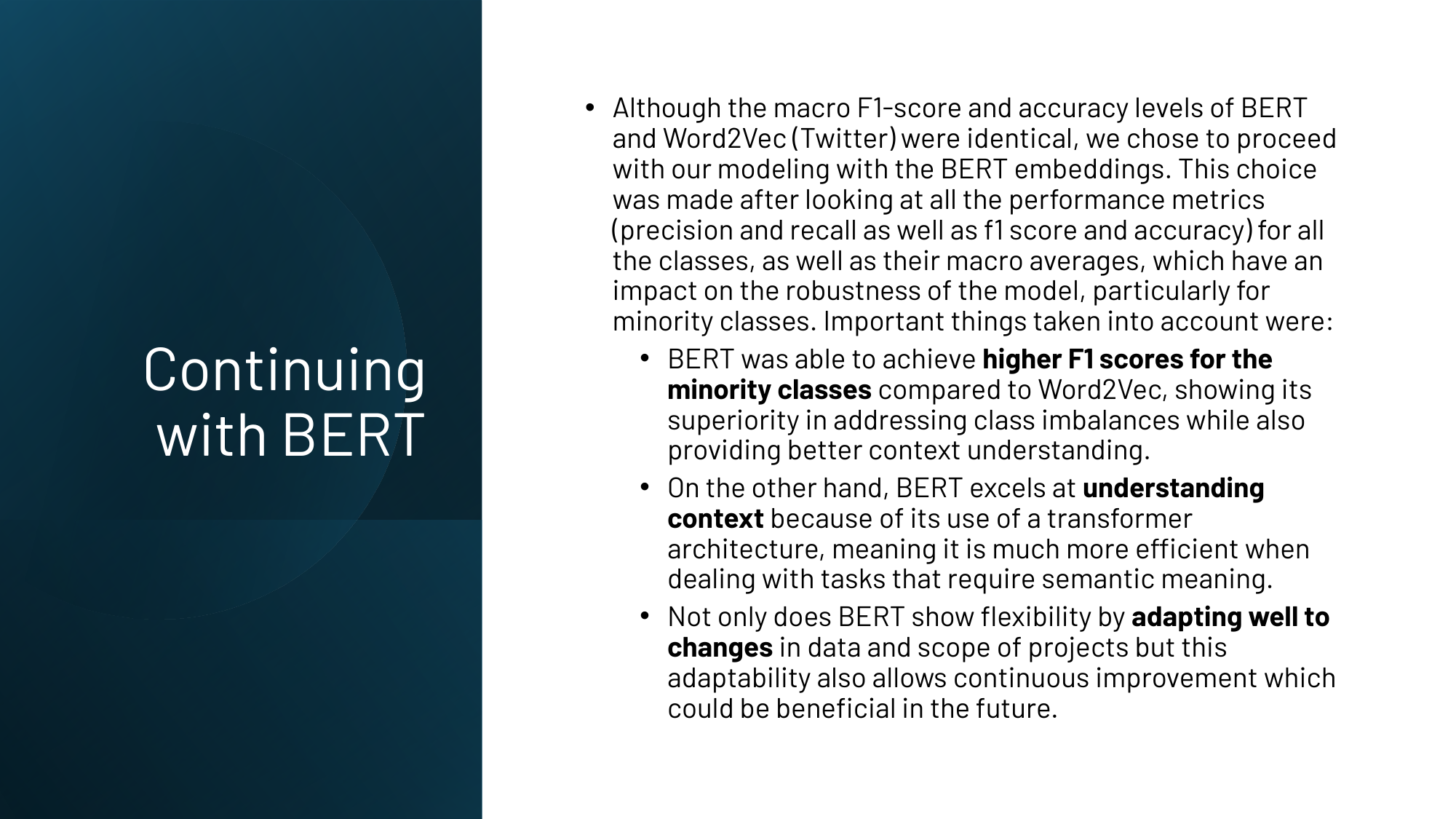

# Continuing with BERT
Although the macro F1-score and accuracy levels of BERT and Word2Vec (Twitter) were identical, we chose to proceed with our modeling with the BERT embeddings. This choice was made after looking at all the performance metrics (precision and recall as well as f1 score and accuracy) for all the classes, as well as their macro averages, which have an impact on the robustness of the model, particularly for minority classes. Important things taken into account were:
BERT was able to achieve higher F1 scores for the minority classes compared to Word2Vec, showing its superiority in addressing class imbalances while also providing better context understanding.
On the other hand, BERT excels at understanding context because of its use of a transformer architecture, meaning it is much more efficient when dealing with tasks that require semantic meaning.
Not only does BERT show flexibility by adapting well to changes in data and scope of projects but this adaptability also allows continuous improvement which could be beneficial in the future.